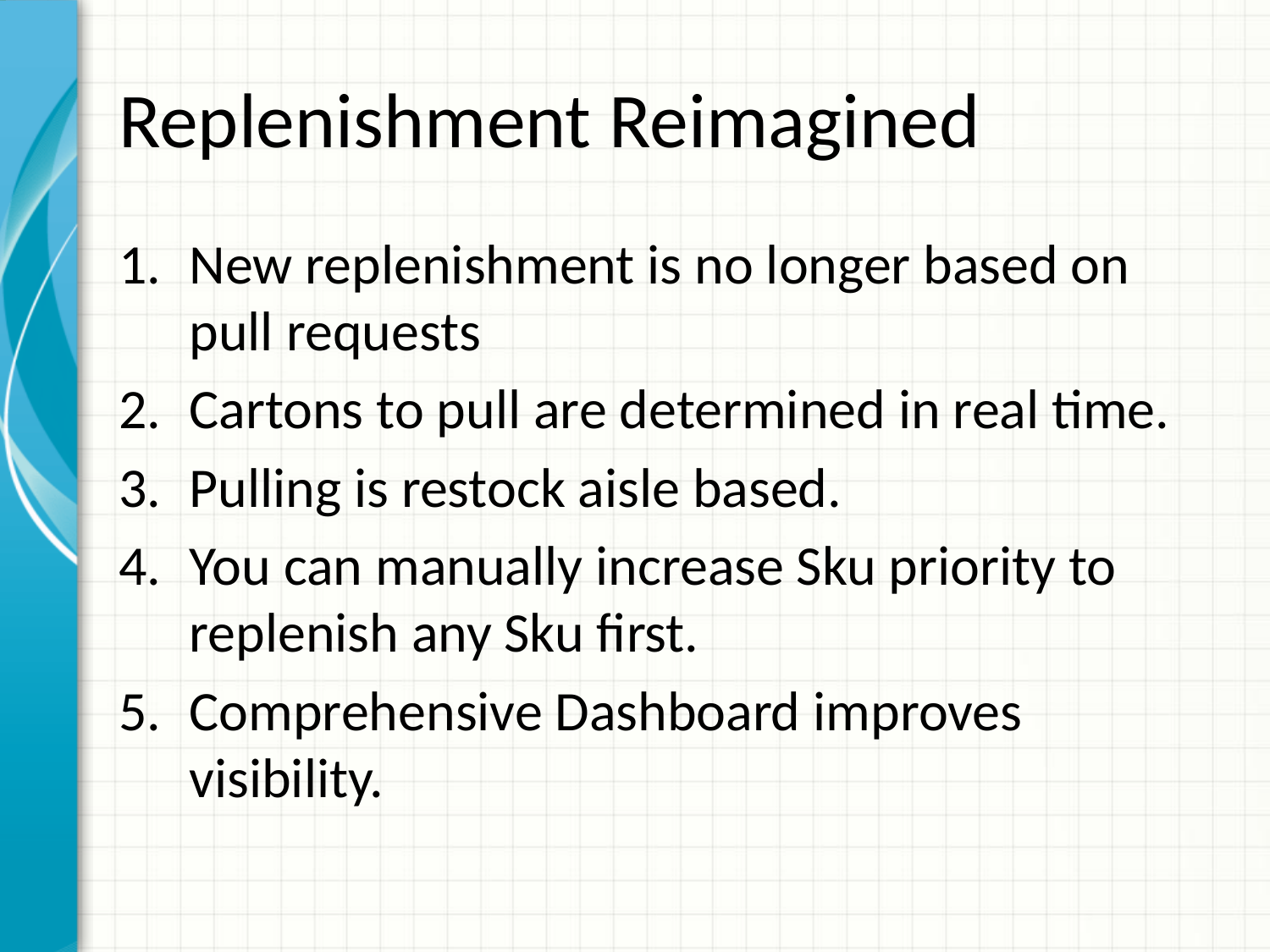

# Replenishment Reimagined
New replenishment is no longer based on pull requests
Cartons to pull are determined in real time.
Pulling is restock aisle based.
You can manually increase Sku priority to replenish any Sku first.
Comprehensive Dashboard improves visibility.